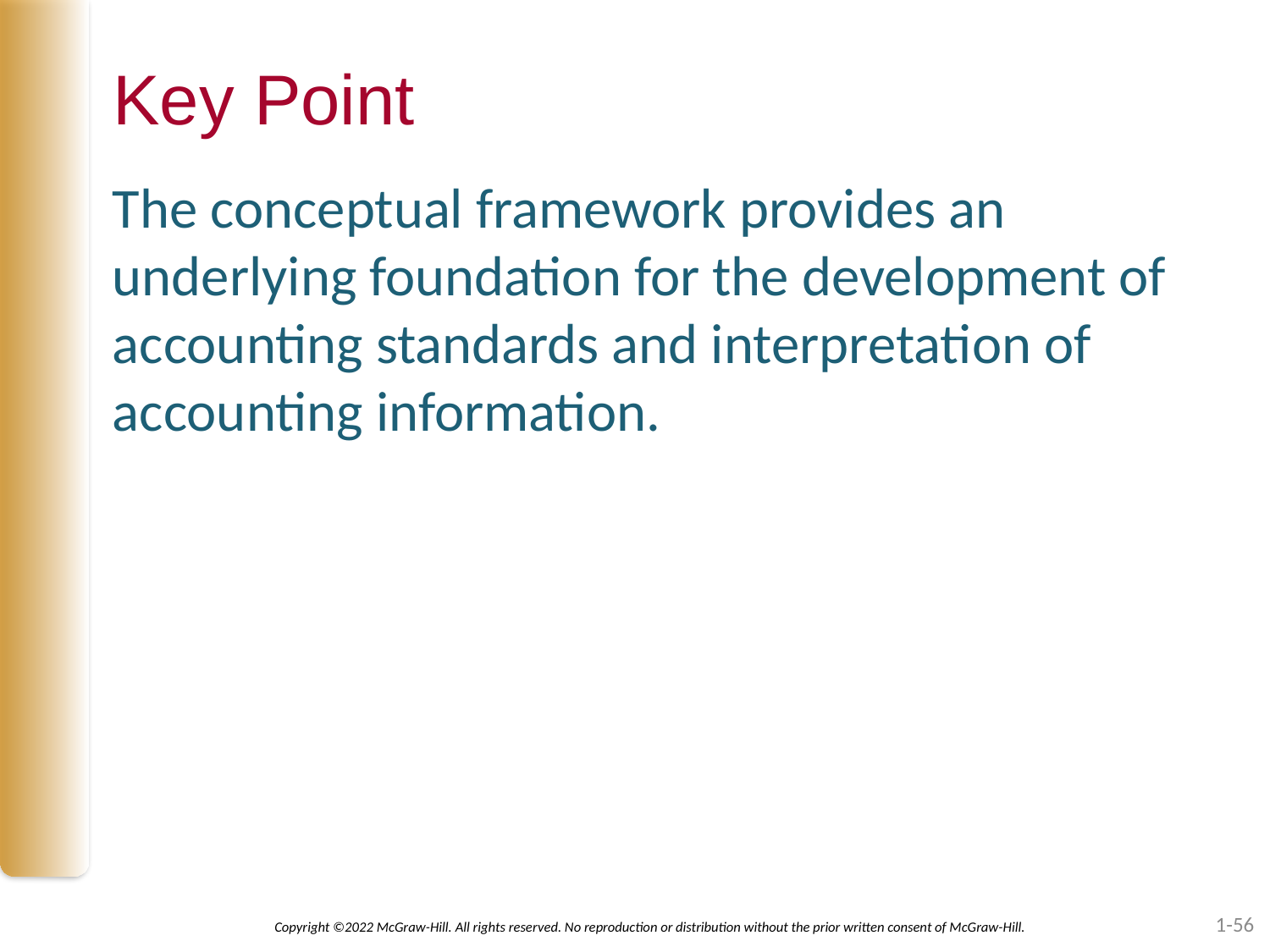

# Key Point
The conceptual framework provides an underlying foundation for the development of
accounting standards and interpretation of accounting information.
1-56
Copyright ©2022 McGraw-Hill. All rights reserved. No reproduction or distribution without the prior written consent of McGraw-Hill.